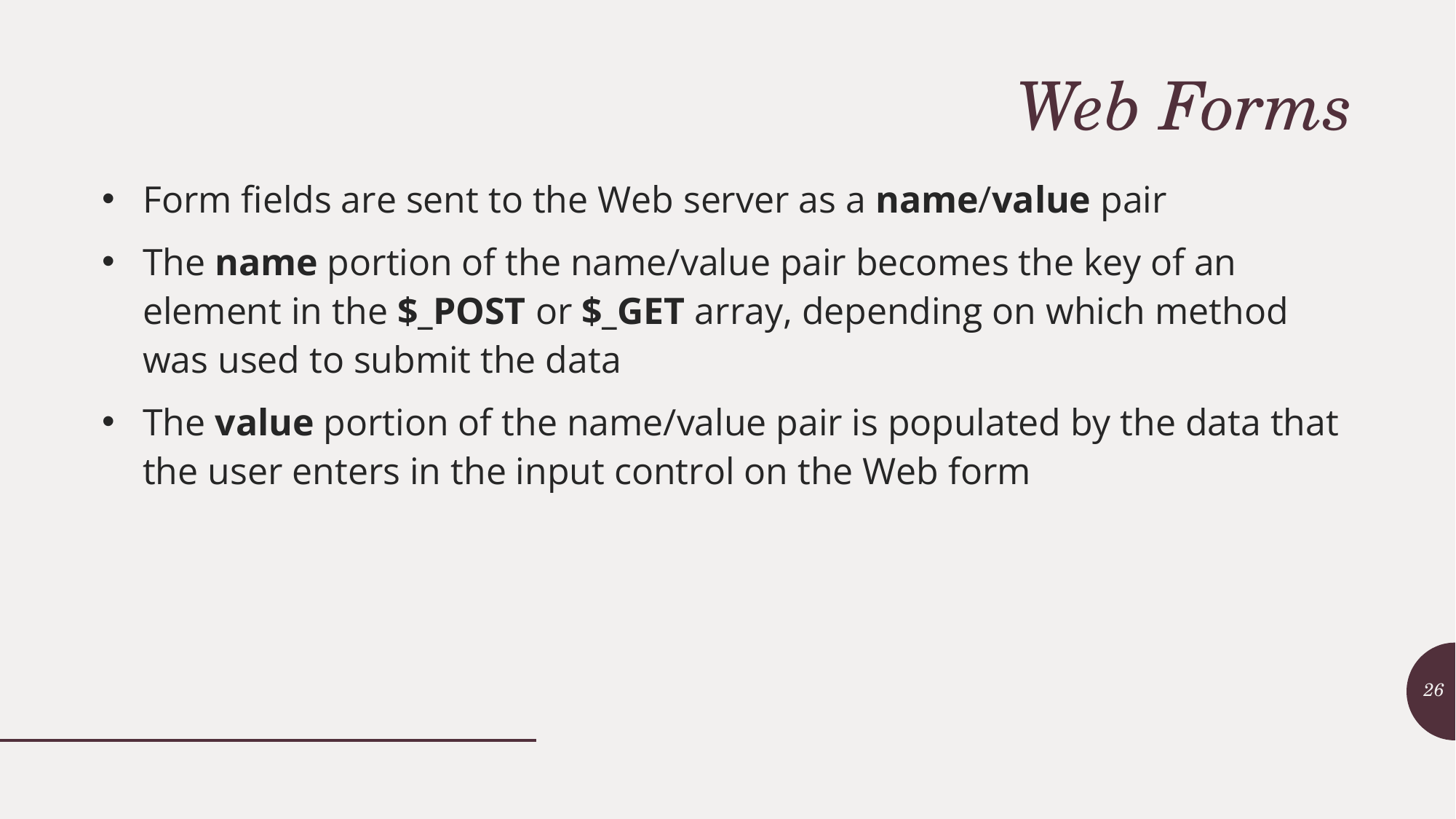

# Web Forms
Form fields are sent to the Web server as a name/value pair
The name portion of the name/value pair becomes the key of an element in the $_POST or $_GET array, depending on which method was used to submit the data
The value portion of the name/value pair is populated by the data that the user enters in the input control on the Web form
26